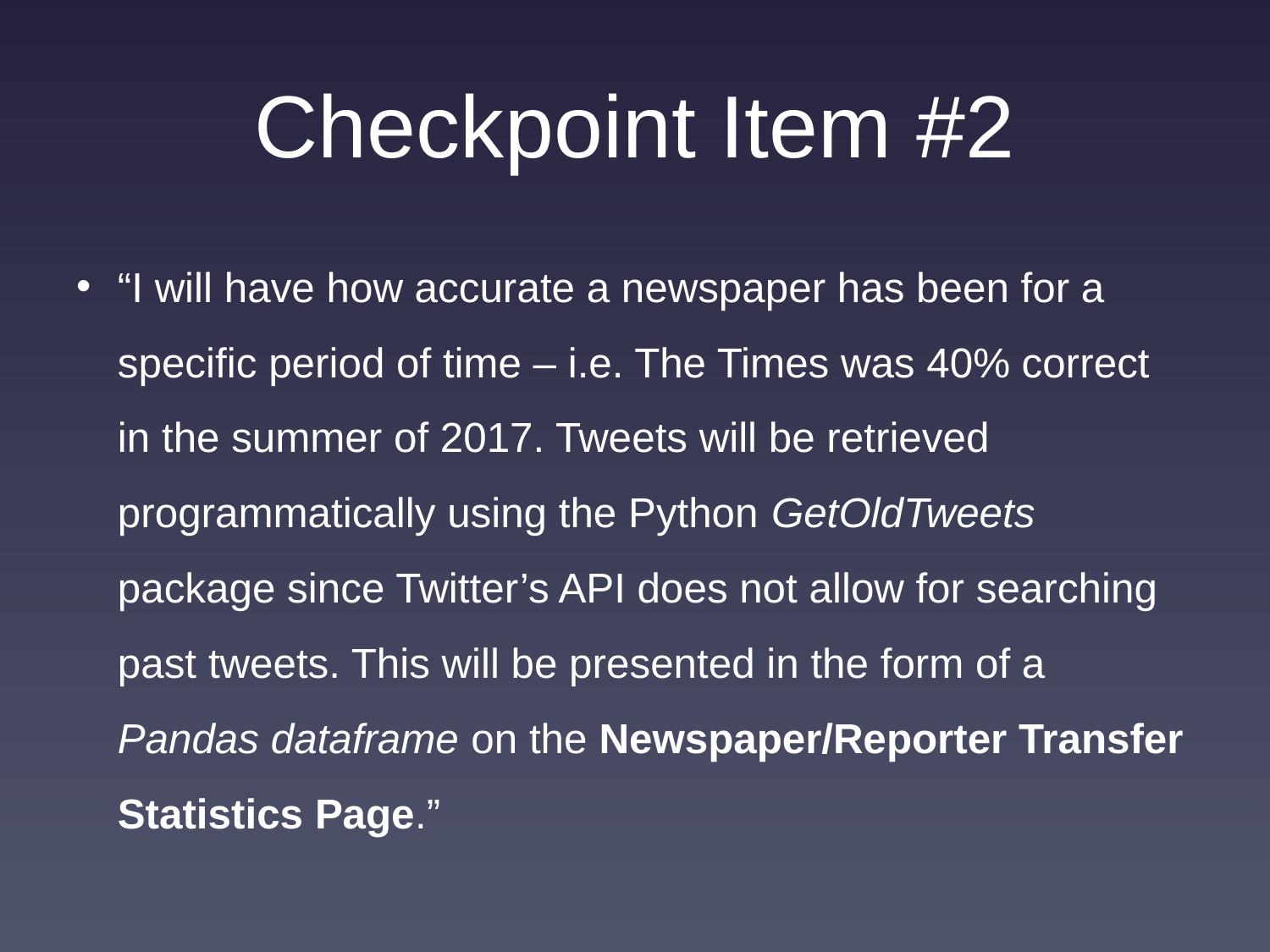

# Checkpoint Item #2
“I will have how accurate a newspaper has been for a specific period of time – i.e. The Times was 40% correct in the summer of 2017. Tweets will be retrieved programmatically using the Python GetOldTweets package since Twitter’s API does not allow for searching past tweets. This will be presented in the form of a Pandas dataframe on the Newspaper/Reporter Transfer Statistics Page.”